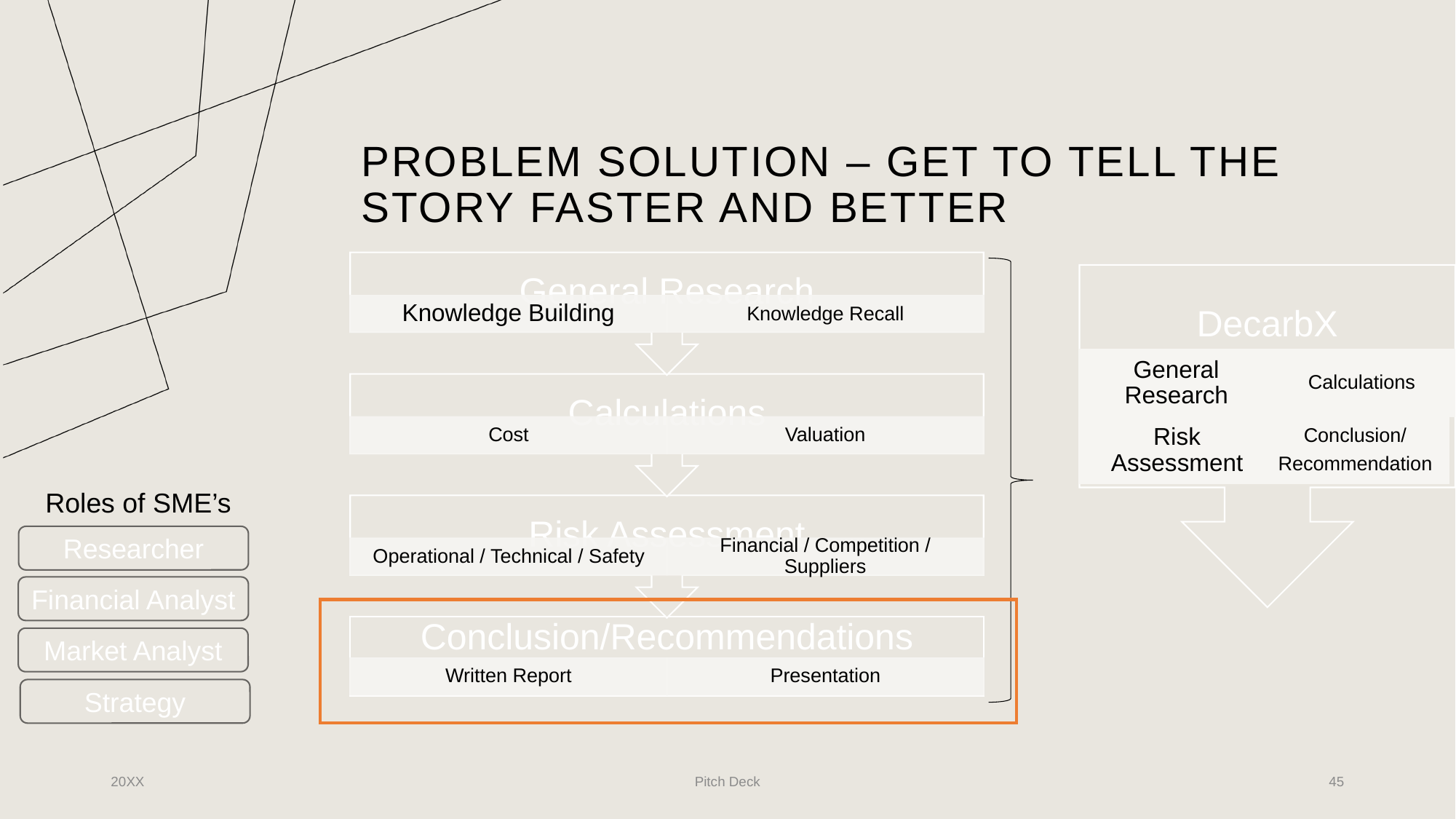

# Problem Solution – Get to tell the story faster and better
Conclusion/Recommendations
Written Report
Presentation
Risk Assessment
Operational / Technical / Safety
Financial / Competition / Suppliers
Calculations
Cost
Valuation
General Research
Knowledge Building
Knowledge Recall

DecarbX

General Research

Calculations

Conclusion/
Recommendation

Risk Assessment
Roles of SME’s
Researcher
Financial Analyst

Market Analyst
Strategy
20XX
Pitch Deck
45